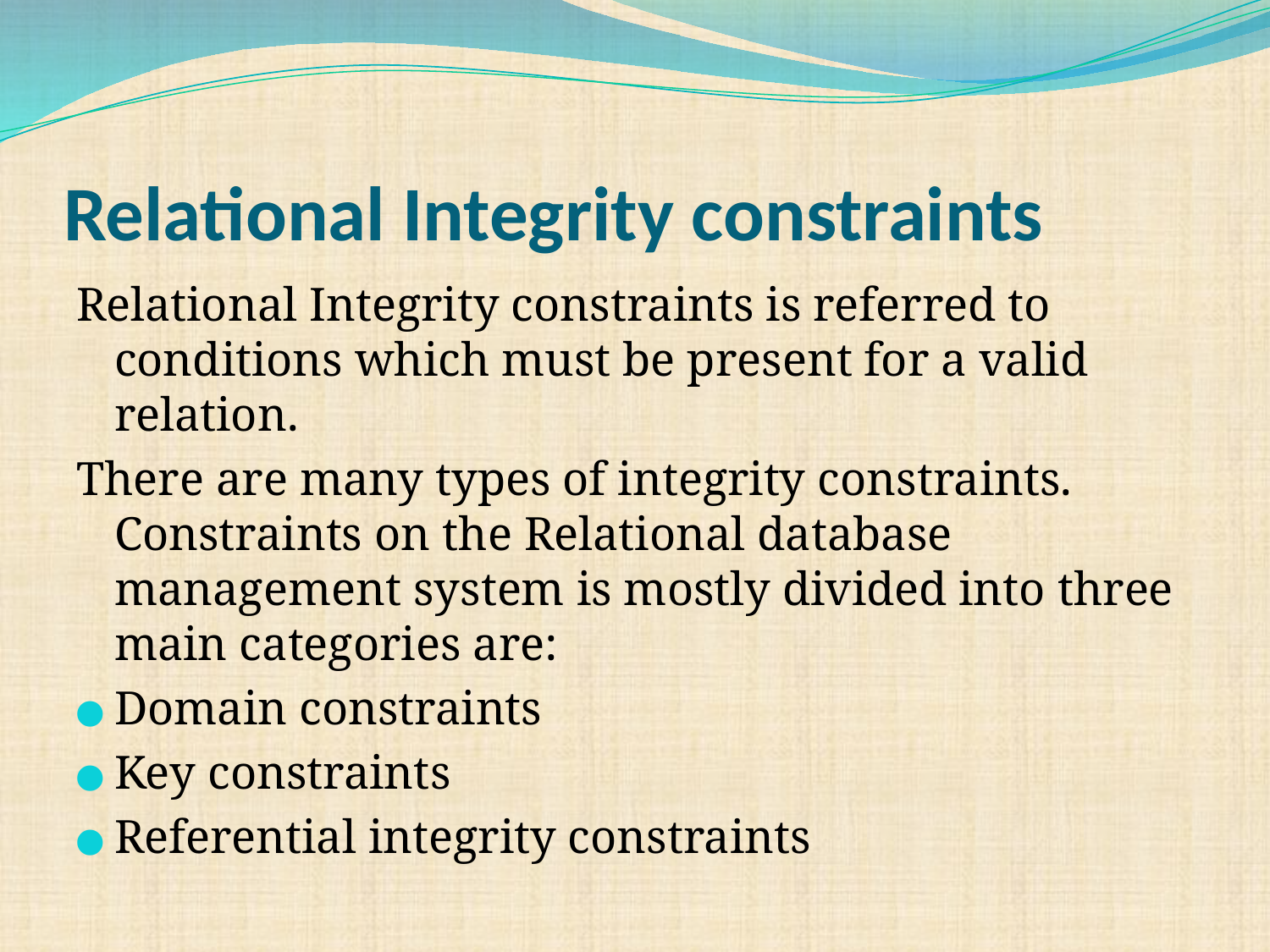

# Relational Integrity constraints
Relational Integrity constraints is referred to conditions which must be present for a valid relation.
There are many types of integrity constraints. Constraints on the Relational database management system is mostly divided into three main categories are:
Domain constraints
Key constraints
Referential integrity constraints